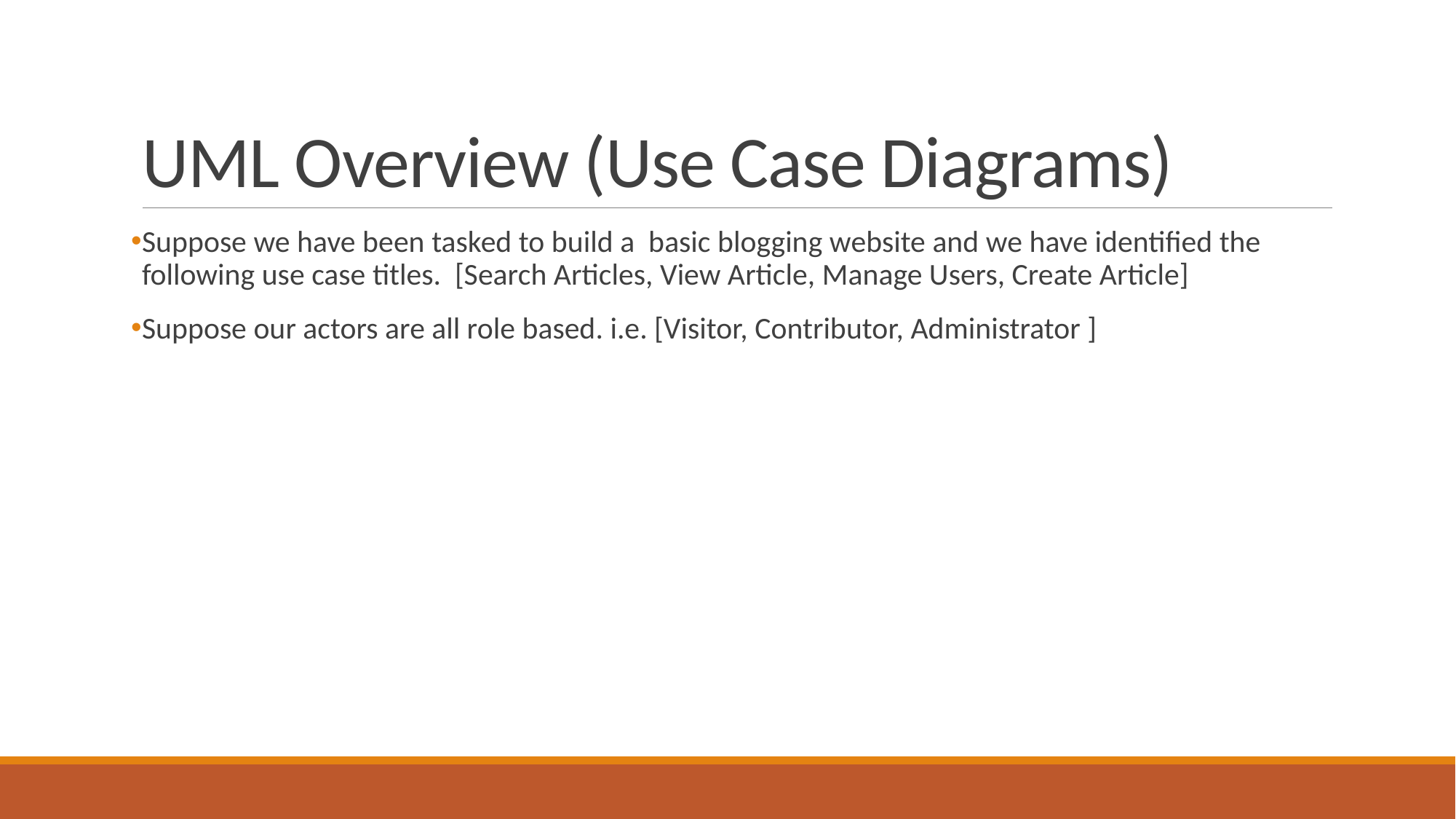

# UML Overview (Use Case Diagrams)
Suppose we have been tasked to build a  basic blogging website and we have identified the following use case titles.  [Search Articles, View Article, Manage Users, Create Article]
Suppose our actors are all role based. i.e. [Visitor, Contributor, Administrator ]